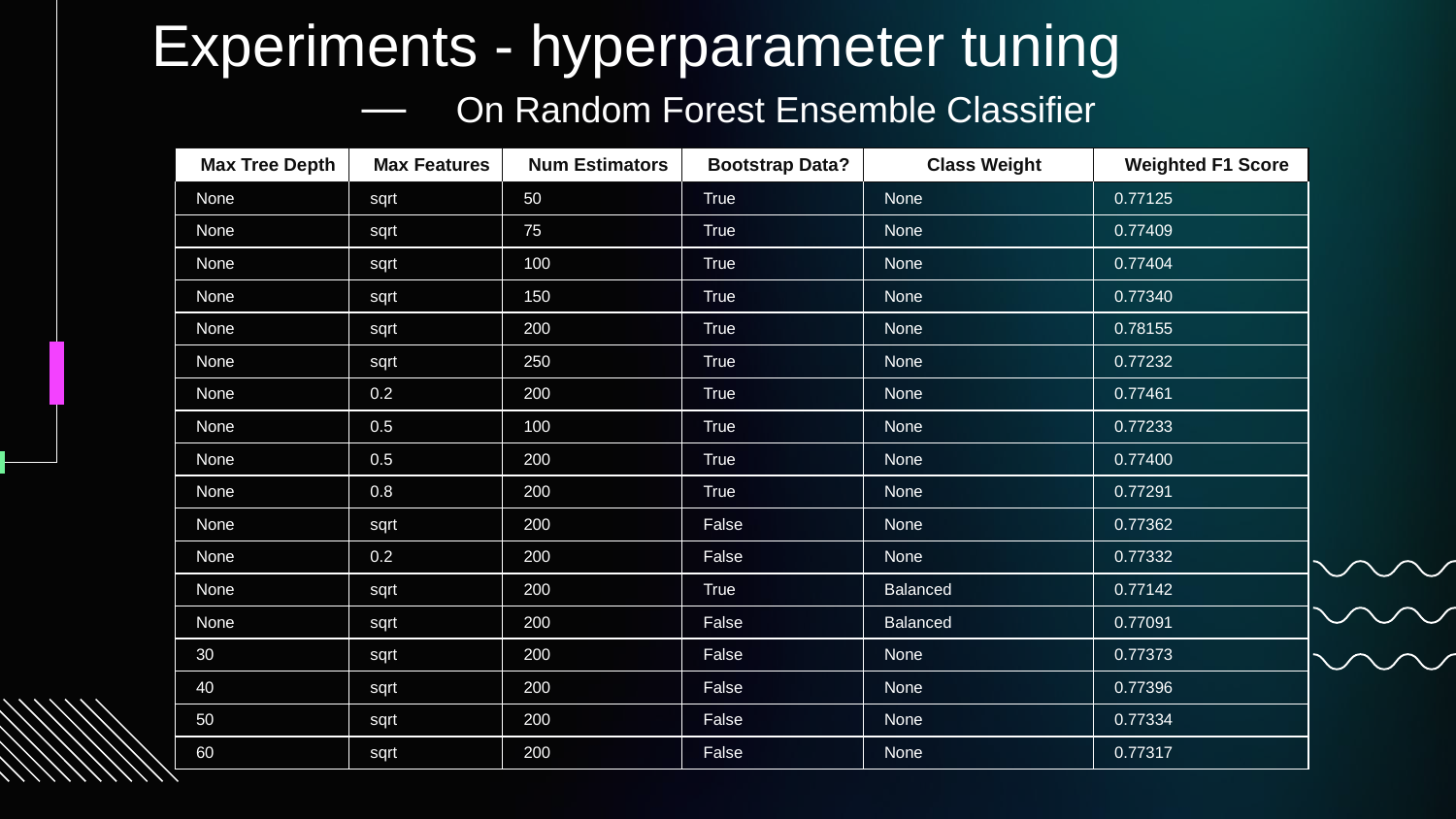

Experiments - hyperparameter tuning
                 —    On Random Forest Ensemble Classifier
| Max Tree Depth | Max Features | Num Estimators | Bootstrap Data? | Class Weight | Weighted F1 Score |
| --- | --- | --- | --- | --- | --- |
| None | sqrt | 50 | True | None | 0.77125 |
| None | sqrt | 75 | True | None | 0.77409 |
| None | sqrt | 100 | True | None | 0.77404 |
| None | sqrt | 150 | True | None | 0.77340 |
| None | sqrt | 200 | True | None | 0.78155 |
| None | sqrt | 250 | True | None | 0.77232 |
| None | 0.2 | 200 | True | None | 0.77461 |
| None | 0.5 | 100 | True | None | 0.77233 |
| None | 0.5 | 200 | True | None | 0.77400 |
| None | 0.8 | 200 | True | None | 0.77291 |
| None | sqrt | 200 | False | None | 0.77362 |
| None | 0.2 | 200 | False | None | 0.77332 |
| None | sqrt | 200 | True | Balanced | 0.77142 |
| None | sqrt | 200 | False | Balanced | 0.77091 |
| 30 | sqrt | 200 | False | None | 0.77373 |
| 40 | sqrt | 200 | False | None | 0.77396 |
| 50 | sqrt | 200 | False | None | 0.77334 |
| 60 | sqrt | 200 | False | None | 0.77317 |